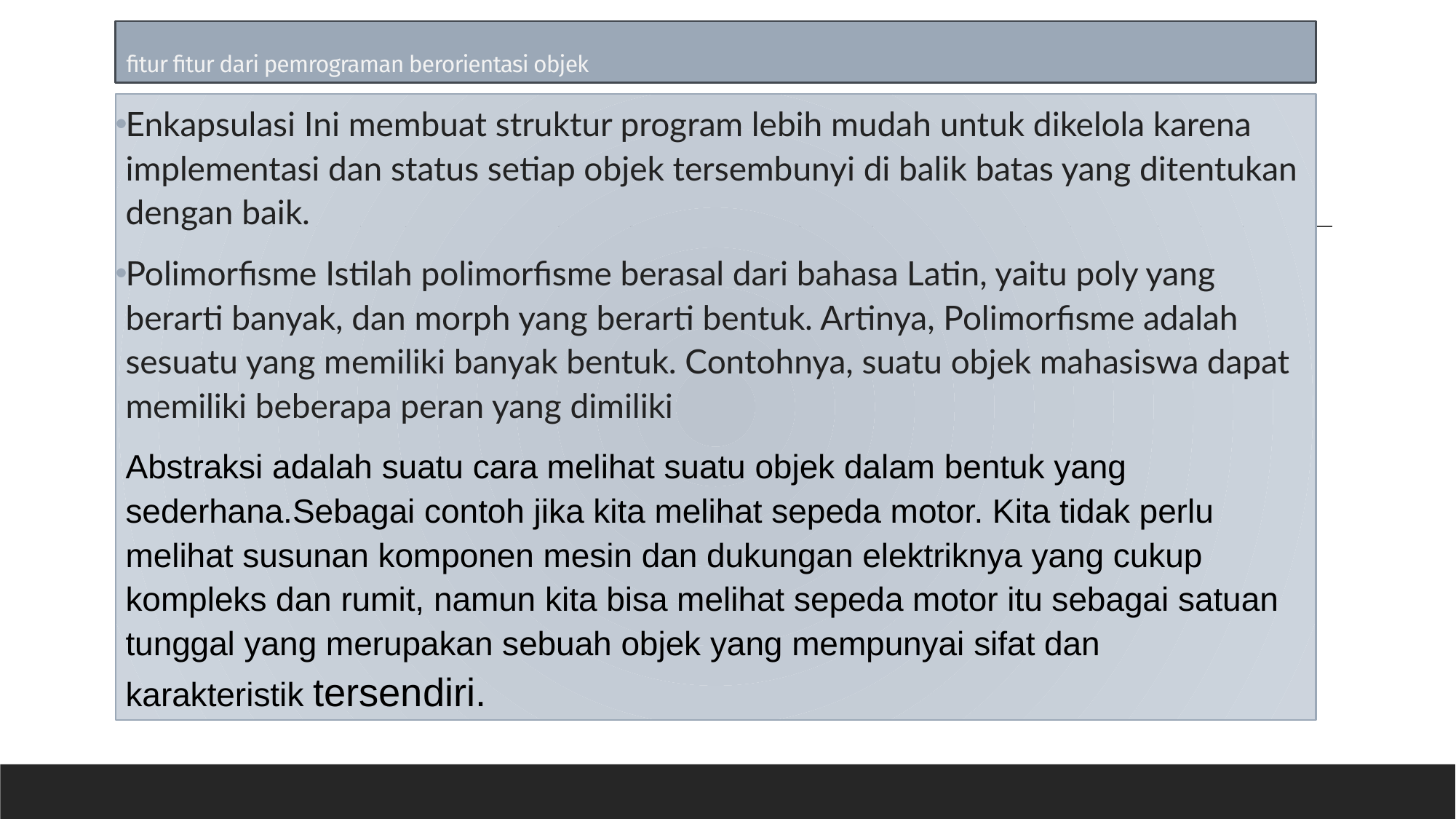

# fitur fitur dari pemrograman berorientasi objek
Enkapsulasi Ini membuat struktur program lebih mudah untuk dikelola karena implementasi dan status setiap objek tersembunyi di balik batas yang ditentukan dengan baik.
Polimorfisme Istilah polimorfisme berasal dari bahasa Latin, yaitu poly yang berarti banyak, dan morph yang berarti bentuk. Artinya, Polimorfisme adalah sesuatu yang memiliki banyak bentuk. Contohnya, suatu objek mahasiswa dapat memiliki beberapa peran yang dimiliki
Abstraksi adalah suatu cara melihat suatu objek dalam bentuk yang sederhana.Sebagai contoh jika kita melihat sepeda motor. Kita tidak perlu melihat susunan komponen mesin dan dukungan elektriknya yang cukup kompleks dan rumit, namun kita bisa melihat sepeda motor itu sebagai satuan tunggal yang merupakan sebuah objek yang mempunyai sifat dan karakteristik tersendiri.